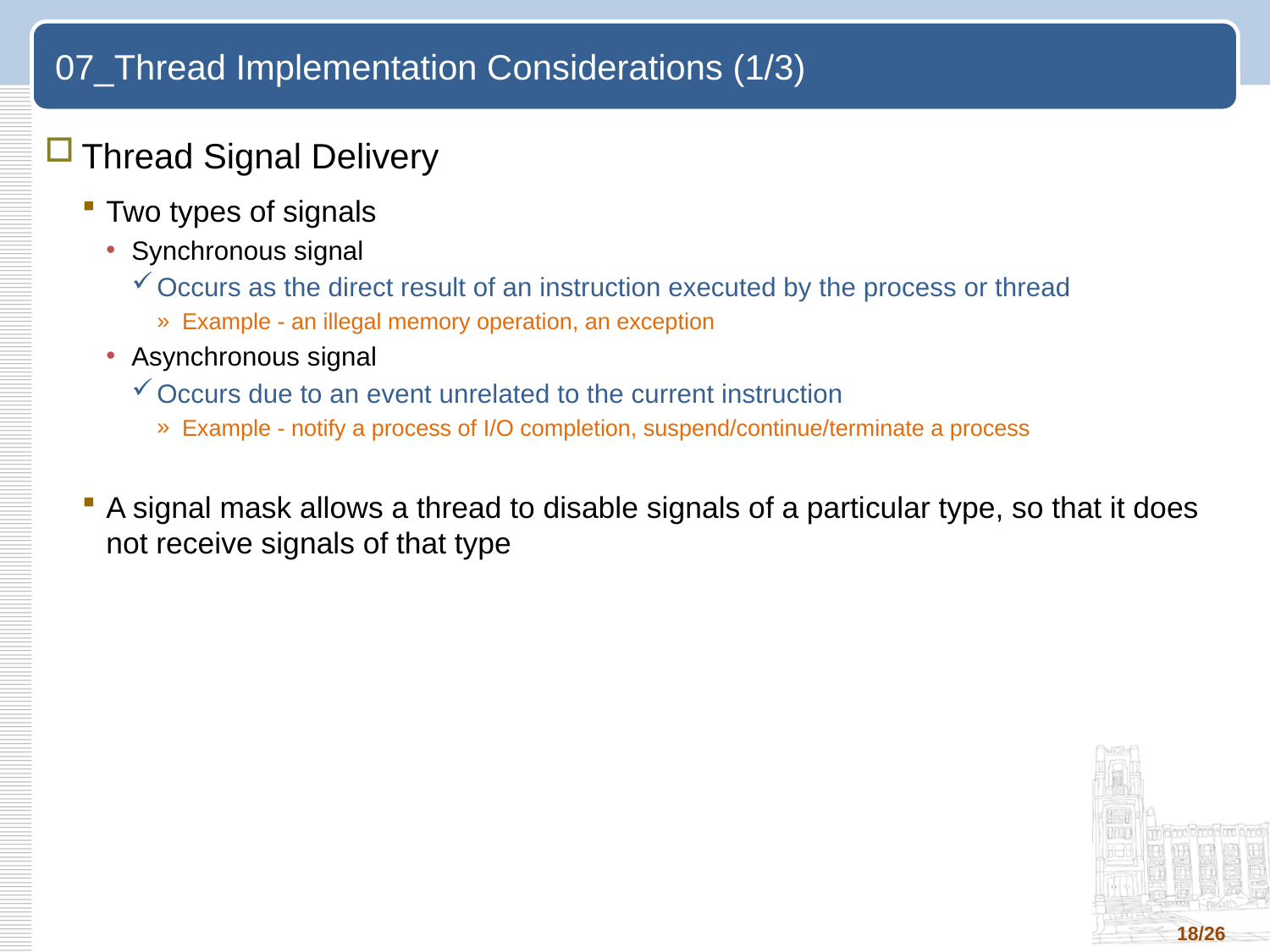

# 07_Thread Implementation Considerations (1/3)
Thread Signal Delivery
Two types of signals
Synchronous signal
Occurs as the direct result of an instruction executed by the process or thread
Example - an illegal memory operation, an exception
Asynchronous signal
Occurs due to an event unrelated to the current instruction
Example - notify a process of I/O completion, suspend/continue/terminate a process

A signal mask allows a thread to disable signals of a particular type, so that it does not receive signals of that type